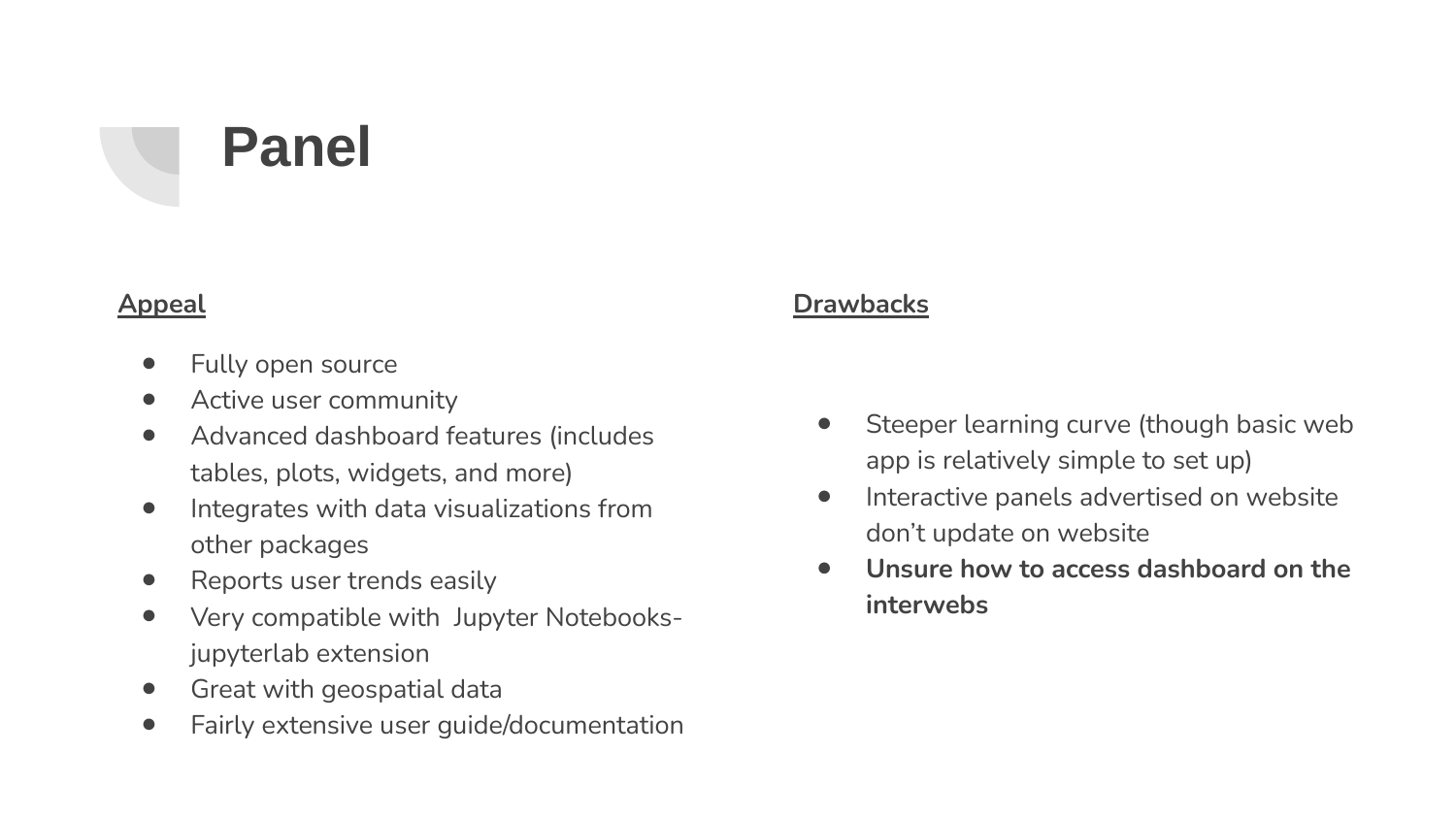

# Panel
Appeal
Fully open source
Active user community
Advanced dashboard features (includes tables, plots, widgets, and more)
Integrates with data visualizations from other packages
Reports user trends easily
Very compatible with  Jupyter Notebooks-jupyterlab extension
Great with geospatial data
Fairly extensive user guide/documentation

Drawbacks

Steeper learning curve (though basic web app is relatively simple to set up)
Interactive panels advertised on website don’t update on website
Unsure how to access dashboard on the interwebs